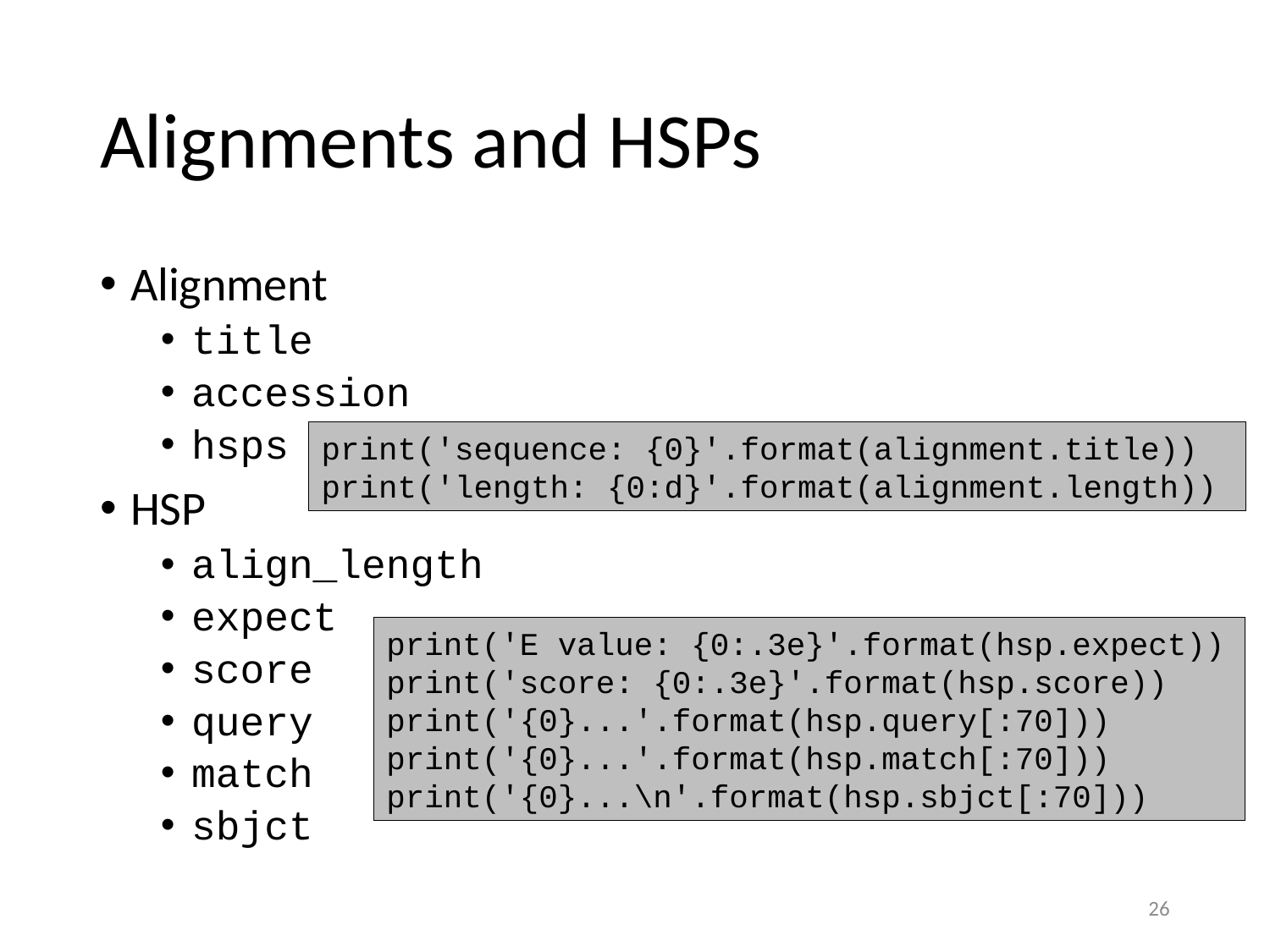

# Alignments and HSPs
Alignment
title
accession
hsps
HSP
align_length
expect
score
query
match
sbjct
print('sequence: {0}'.format(alignment.title))
print('length: {0:d}'.format(alignment.length))
print('E value: {0:.3e}'.format(hsp.expect))
print('score: {0:.3e}'.format(hsp.score))
print('{0}...'.format(hsp.query[:70]))
print('{0}...'.format(hsp.match[:70]))
print('{0}...\n'.format(hsp.sbjct[:70]))
26